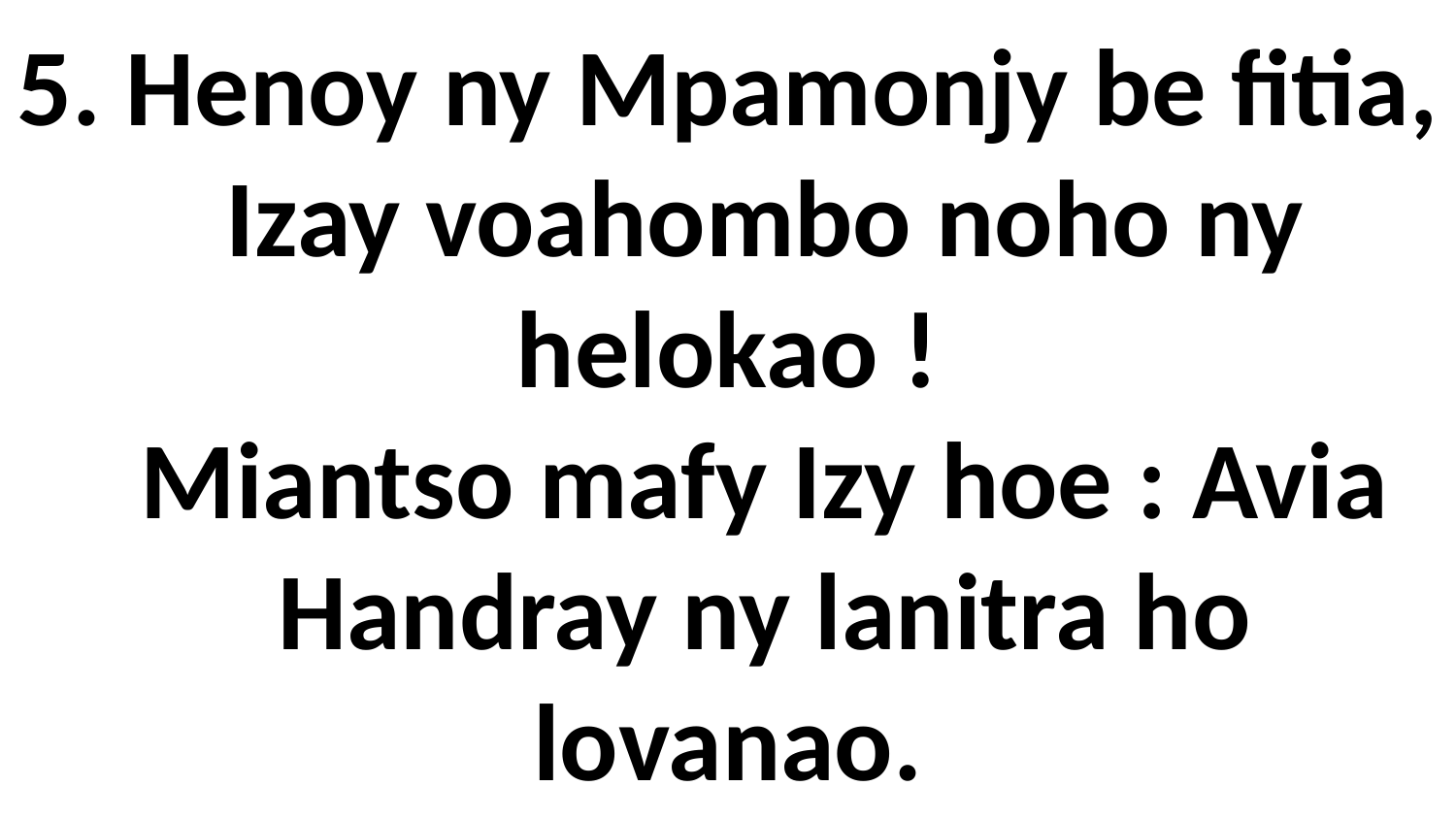

# 5. Henoy ny Mpamonjy be fitia, Izay voahombo noho ny helokao ! Miantso mafy Izy hoe : Avia Handray ny lanitra ho lovanao.